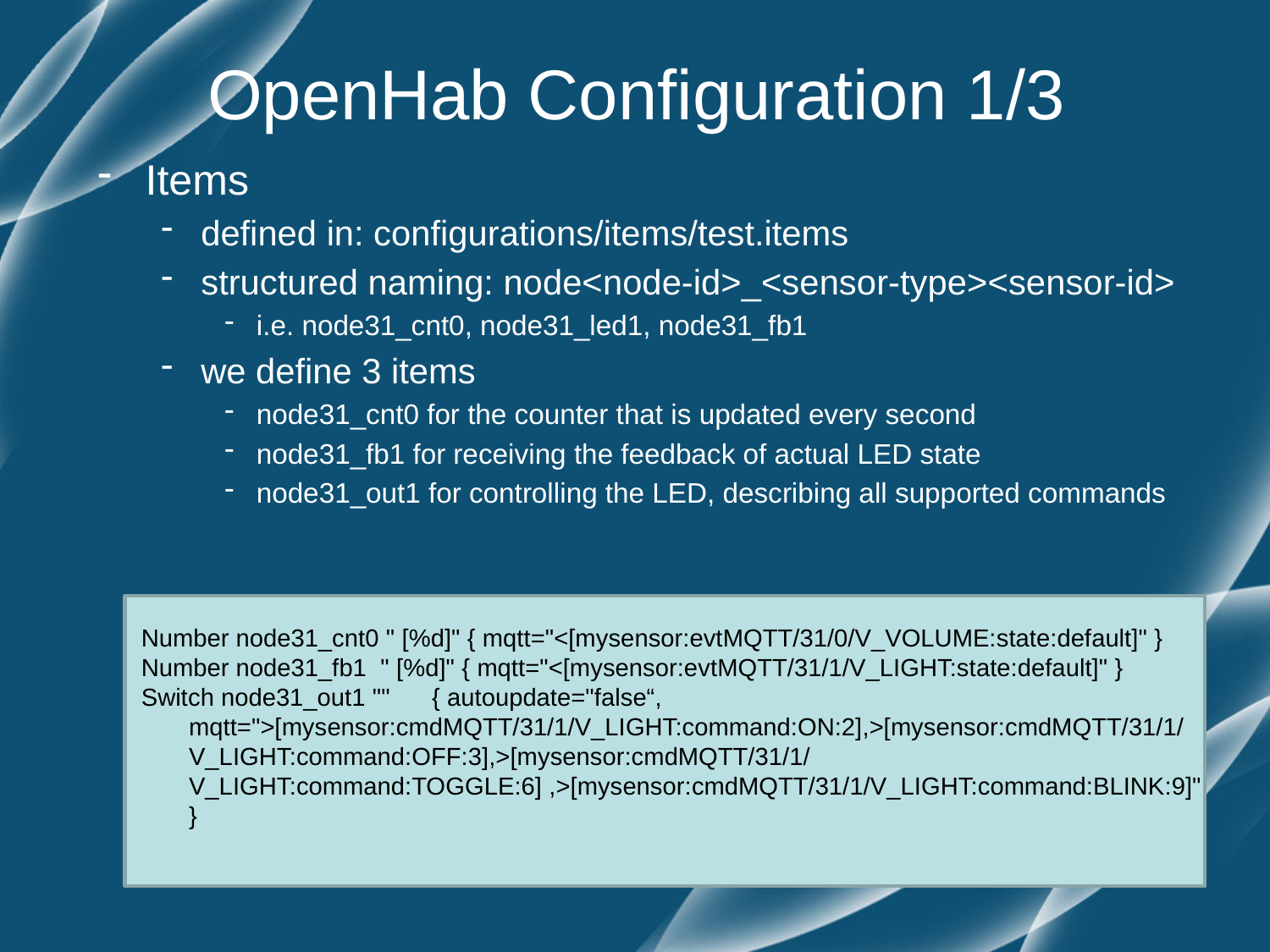

# OpenHab Configuration 1/3
Items
defined in: configurations/items/test.items
structured naming: node<node-id>_<sensor-type><sensor-id>
i.e. node31_cnt0, node31_led1, node31_fb1
we define 3 items
node31_cnt0 for the counter that is updated every second
node31_fb1 for receiving the feedback of actual LED state
node31_out1 for controlling the LED, describing all supported commands

Number node31_cnt0 " [%d]" { mqtt="<[mysensor:evtMQTT/31/0/V_VOLUME:state:default]" }
Number node31_fb1  " [%d]" { mqtt="<[mysensor:evtMQTT/31/1/V_LIGHT:state:default]" }
Switch node31_out1 ""      { autoupdate="false“, mqtt=">[mysensor:cmdMQTT/31/1/V_LIGHT:command:ON:2],>[mysensor:cmdMQTT/31/1/V_LIGHT:command:OFF:3],>[mysensor:cmdMQTT/31/1/V_LIGHT:command:TOGGLE:6] ,>[mysensor:cmdMQTT/31/1/V_LIGHT:command:BLINK:9]" }